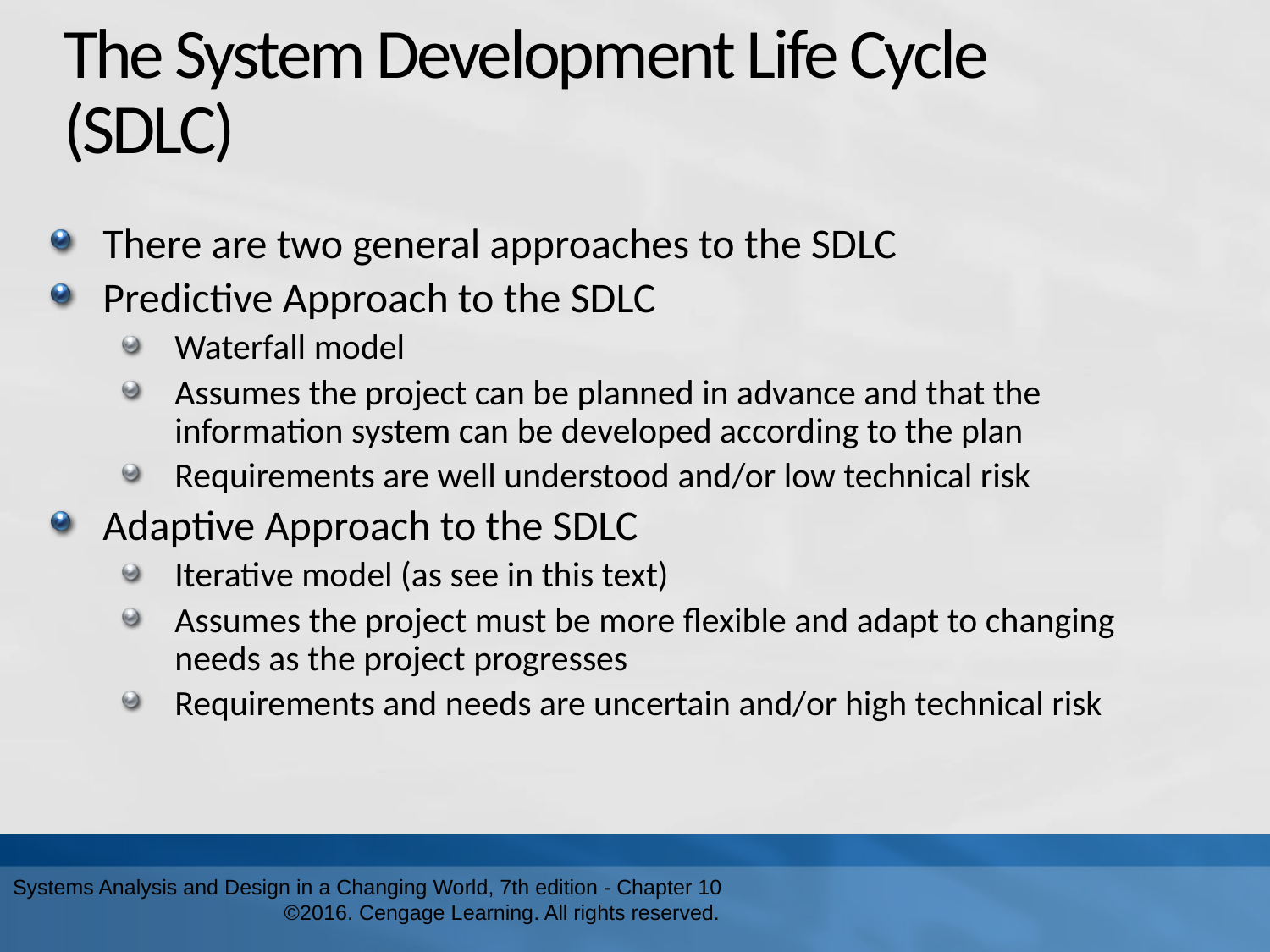

# The System Development Life Cycle (SDLC)
There are two general approaches to the SDLC
Predictive Approach to the SDLC
Waterfall model
Assumes the project can be planned in advance and that the information system can be developed according to the plan
Requirements are well understood and/or low technical risk
Adaptive Approach to the SDLC
Iterative model (as see in this text)
Assumes the project must be more flexible and adapt to changing needs as the project progresses
Requirements and needs are uncertain and/or high technical risk
Systems Analysis and Design in a Changing World, 7th edition - Chapter 10                                                   ©2016. Cengage Learning. All rights reserved.